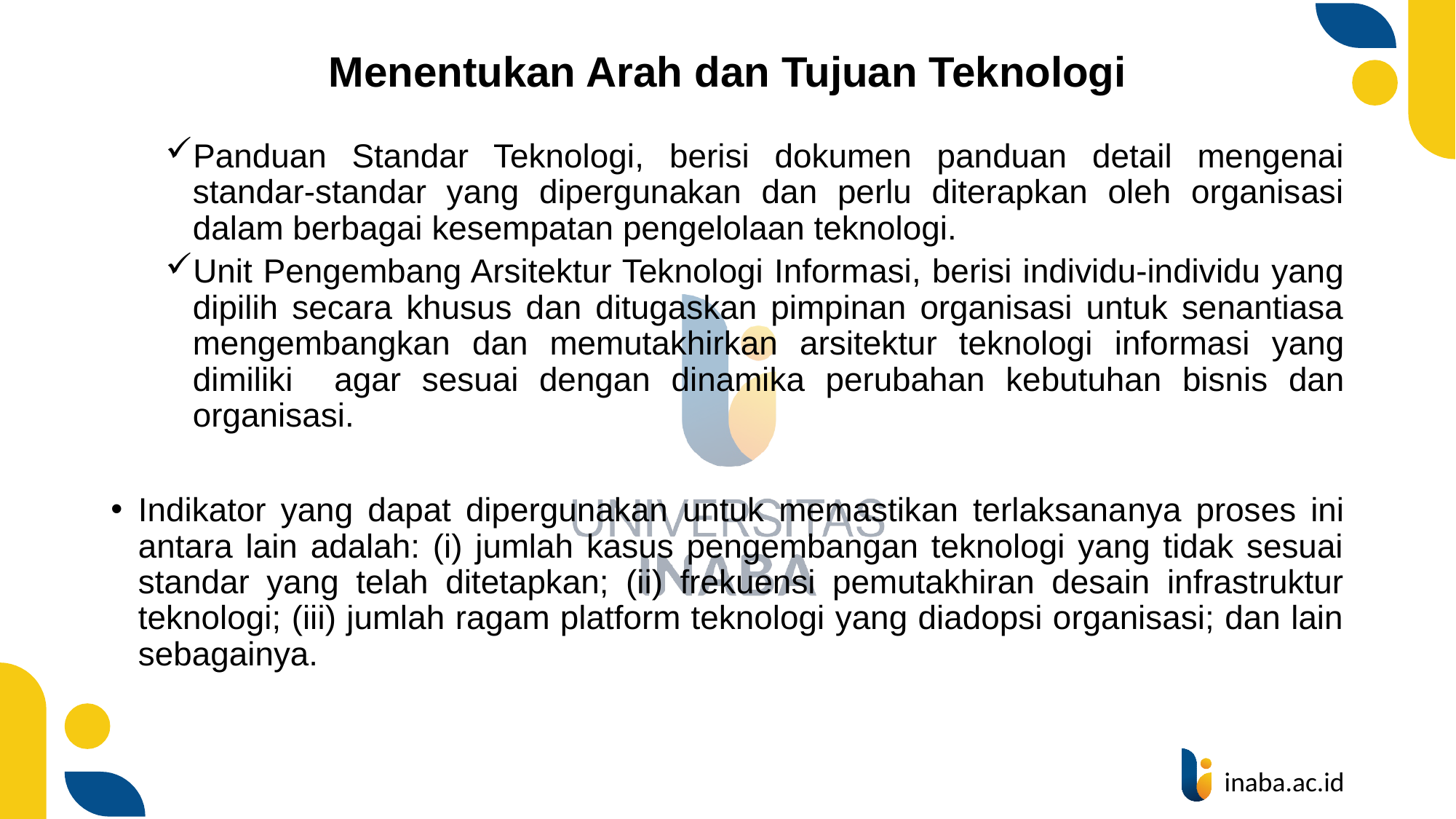

# Menentukan Arah dan Tujuan Teknologi
Panduan Standar Teknologi, berisi dokumen panduan detail mengenai standar-standar yang dipergunakan dan perlu diterapkan oleh organisasi dalam berbagai kesempatan pengelolaan teknologi.
Unit Pengembang Arsitektur Teknologi Informasi, berisi individu-individu yang
dipilih secara khusus dan ditugaskan pimpinan organisasi untuk senantiasa
mengembangkan dan memutakhirkan arsitektur teknologi informasi yang dimiliki  agar sesuai dengan dinamika perubahan kebutuhan bisnis dan organisasi.

Indikator yang dapat dipergunakan untuk memastikan terlaksananya proses ini antara lain adalah: (i) jumlah kasus pengembangan teknologi yang tidak sesuai standar yang telah ditetapkan; (ii) frekuensi pemutakhiran desain infrastruktur teknologi; (iii) jumlah ragam platform teknologi yang diadopsi organisasi; dan lain sebagainya.